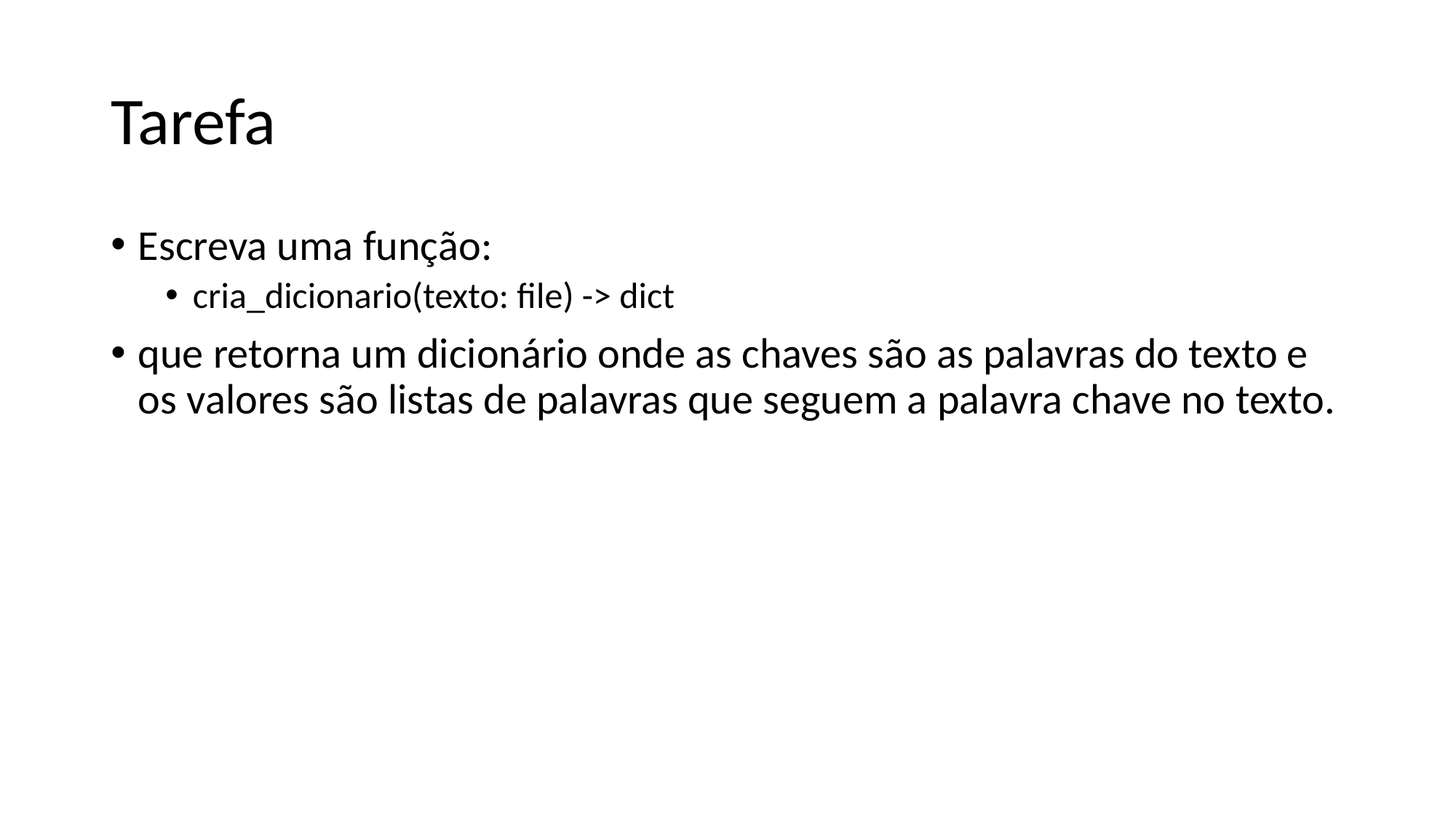

# Tarefa
Escreva uma função:
cria_dicionario(texto: file) -> dict
que retorna um dicionário onde as chaves são as palavras do texto e os valores são listas de palavras que seguem a palavra chave no texto.